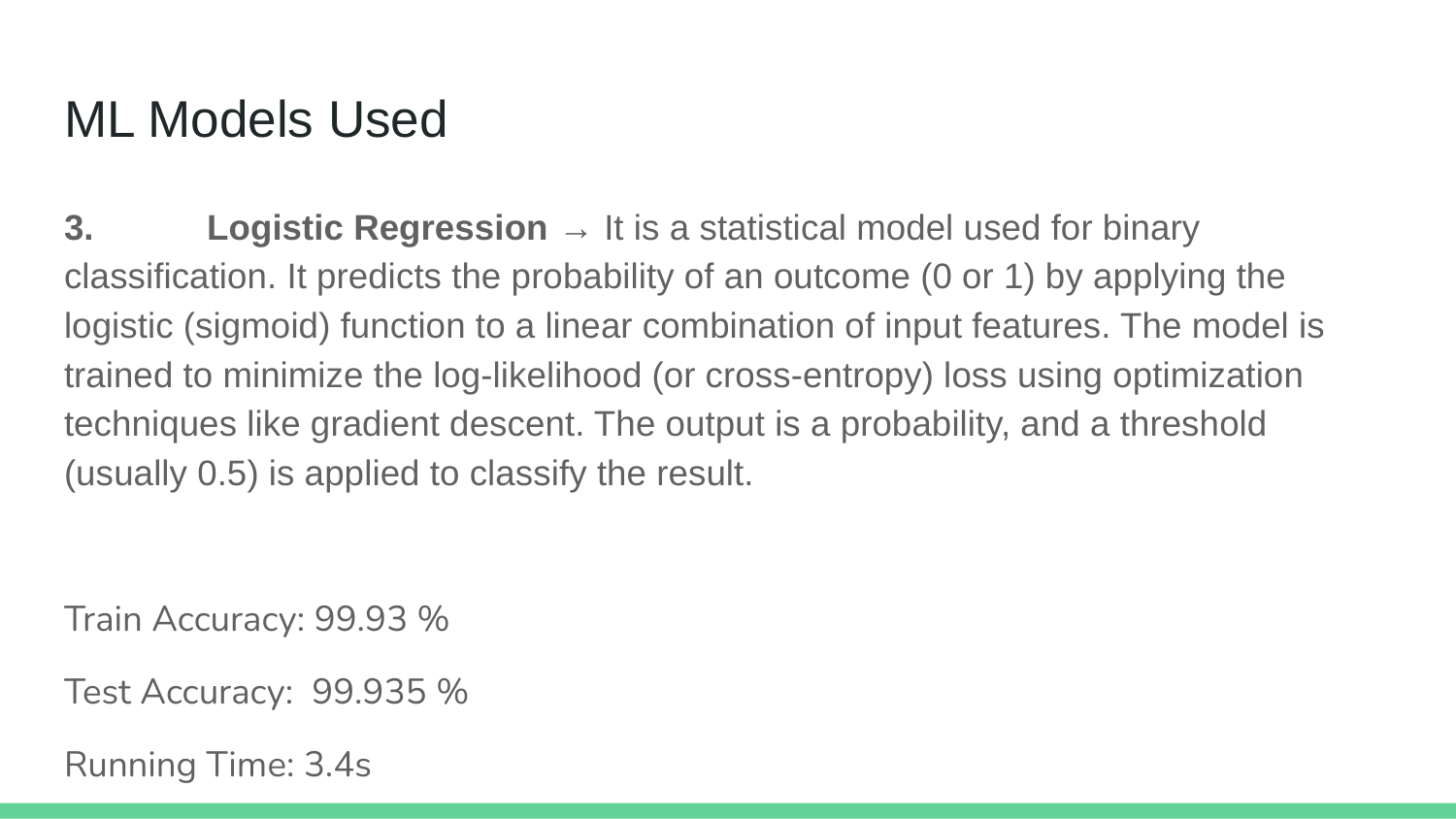

# ML Models Used

3.	Logistic Regression → It is a statistical model used for binary classification. It predicts the probability of an outcome (0 or 1) by applying the logistic (sigmoid) function to a linear combination of input features. The model is trained to minimize the log-likelihood (or cross-entropy) loss using optimization techniques like gradient descent. The output is a probability, and a threshold (usually 0.5) is applied to classify the result.

Train Accuracy: 99.93 %
Test Accuracy:  99.935 %
Running Time: 3.4s